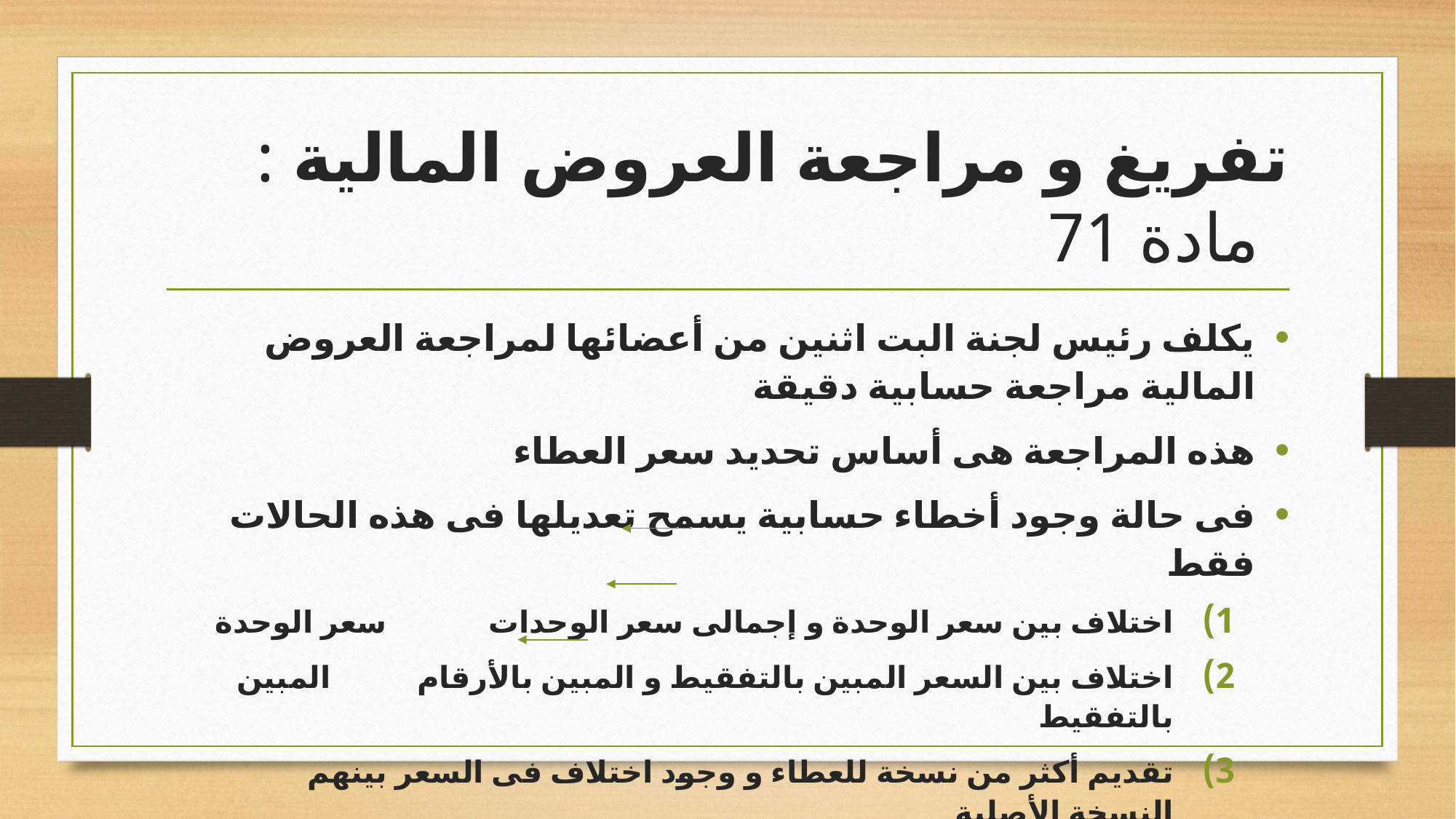

# تفريغ و مراجعة العروض المالية :  مادة 71
يكلف رئيس لجنة البت اثنين من أعضائها لمراجعة العروض المالية مراجعة حسابية دقيقة
هذه المراجعة هى أساس تحديد سعر العطاء
فى حالة وجود أخطاء حسابية يسمح تعديلها فى هذه الحالات فقط
اختلاف بين سعر الوحدة و إجمالى سعر الوحدات             سعر الوحدة
اختلاف بين السعر المبين بالتفقيط و المبين بالأرقام           المبين بالتفقيط
تقديم أكثر من نسخة للعطاء و وجود اختلاف فى السعر بينهم           النسخة الأصلية